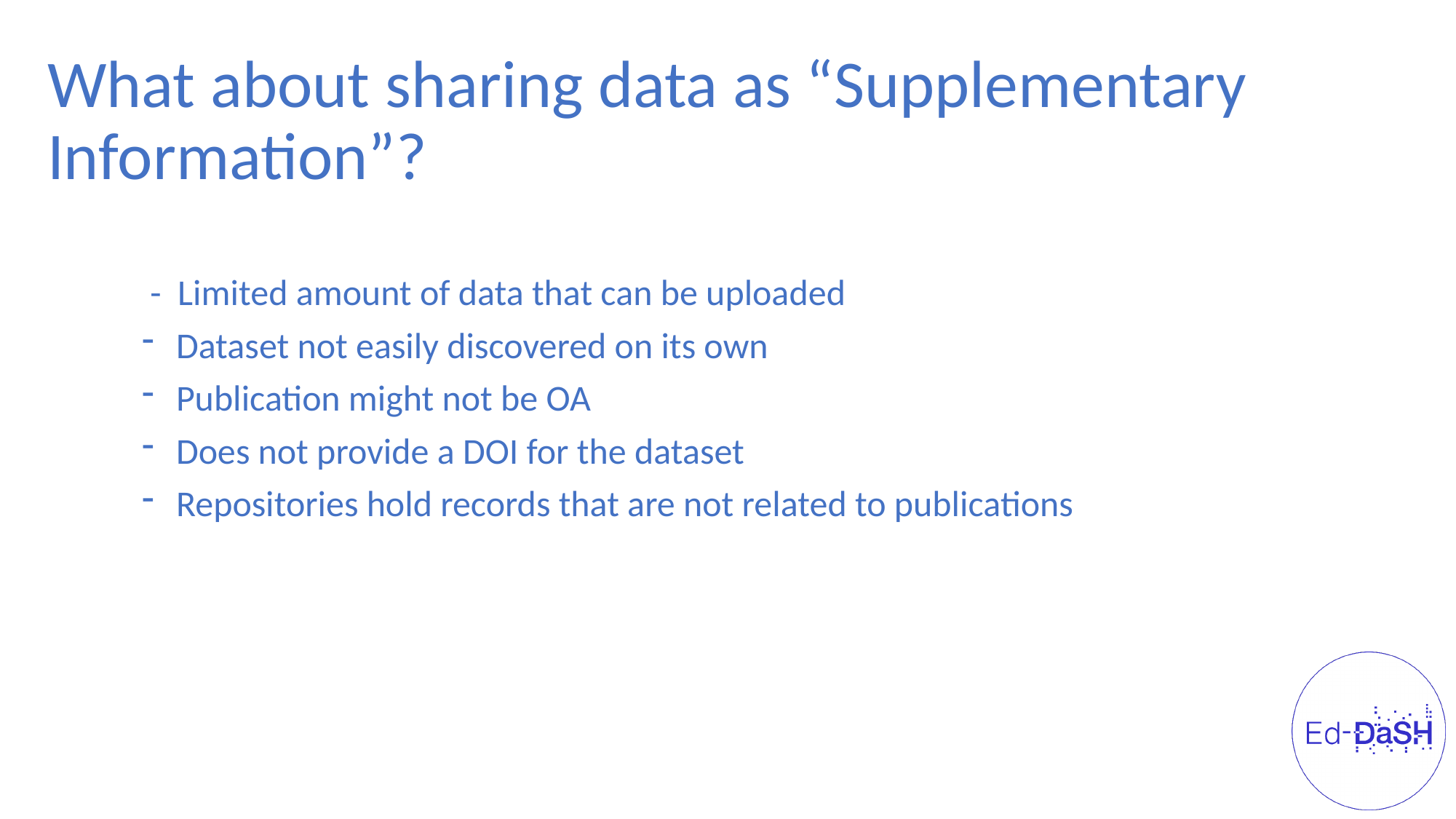

What about sharing data as “Supplementary Information”?
 -  Limited amount of data that can be uploaded
Dataset not easily discovered on its own
Publication might not be OA
Does not provide a DOI for the dataset
Repositories hold records that are not related to publications